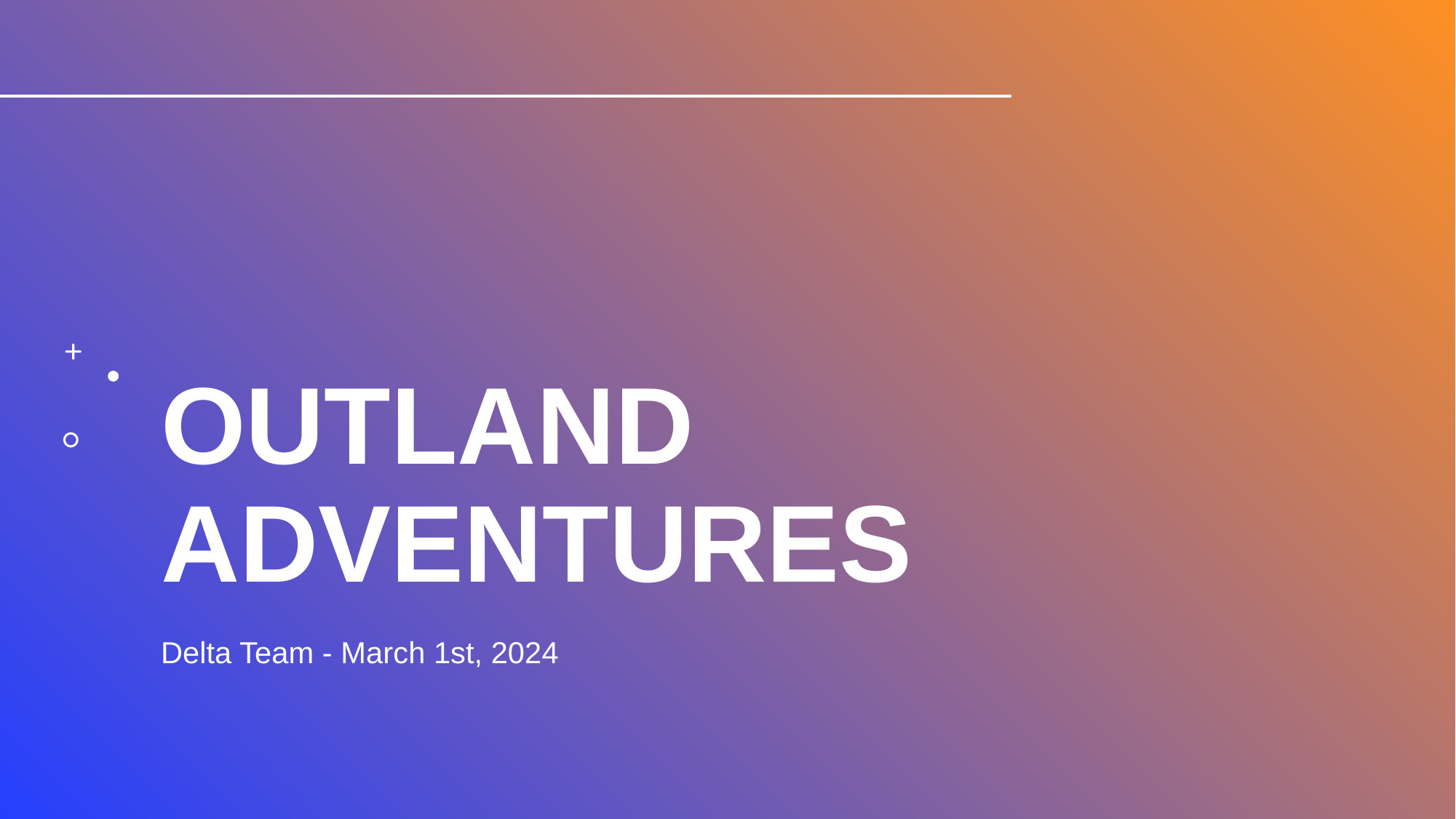

# Outland Adventures

Delta Team - March 1st, 2024